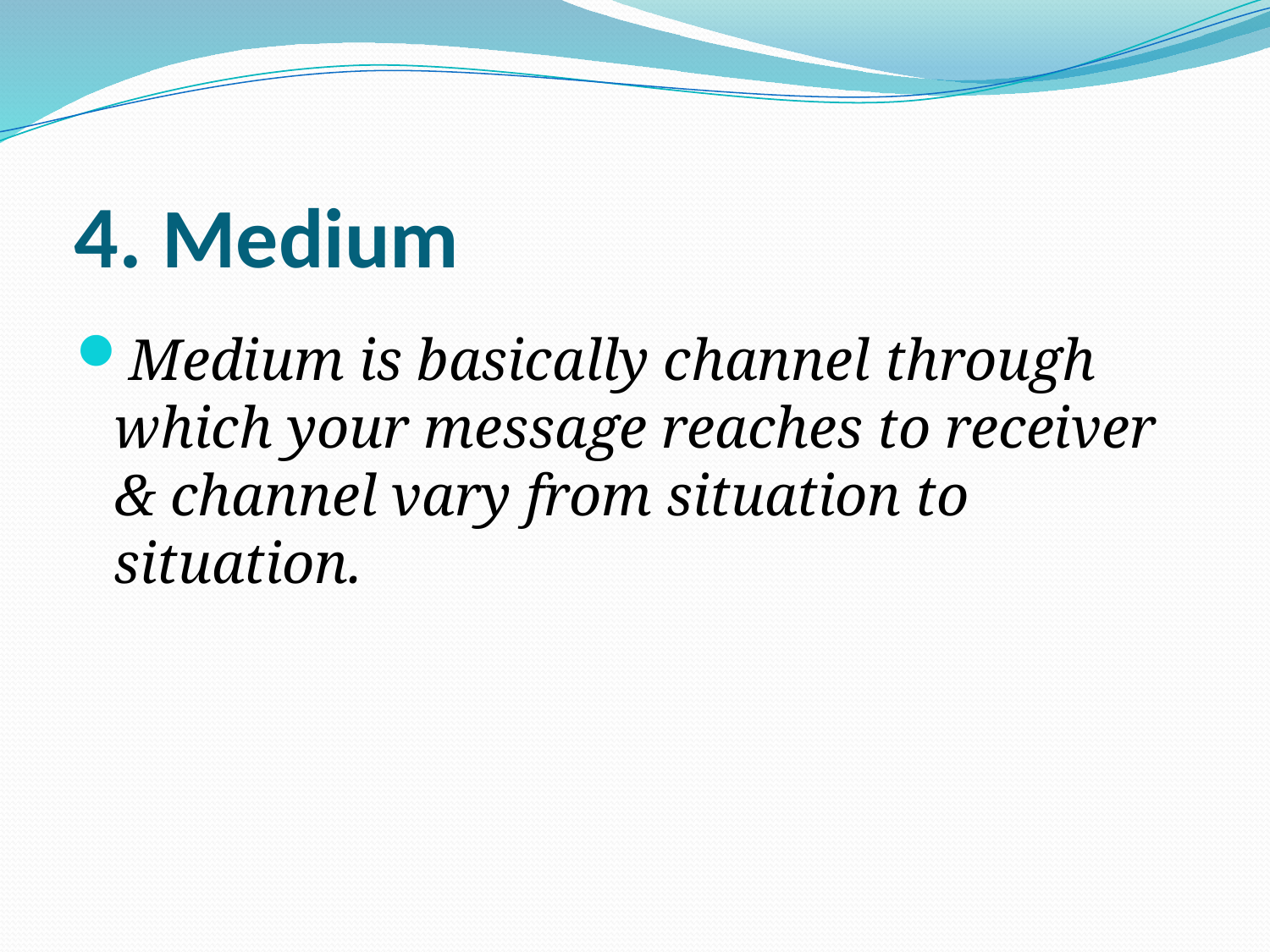

# 4. Medium
Medium is basically channel through which your message reaches to receiver & channel vary from situation to situation.